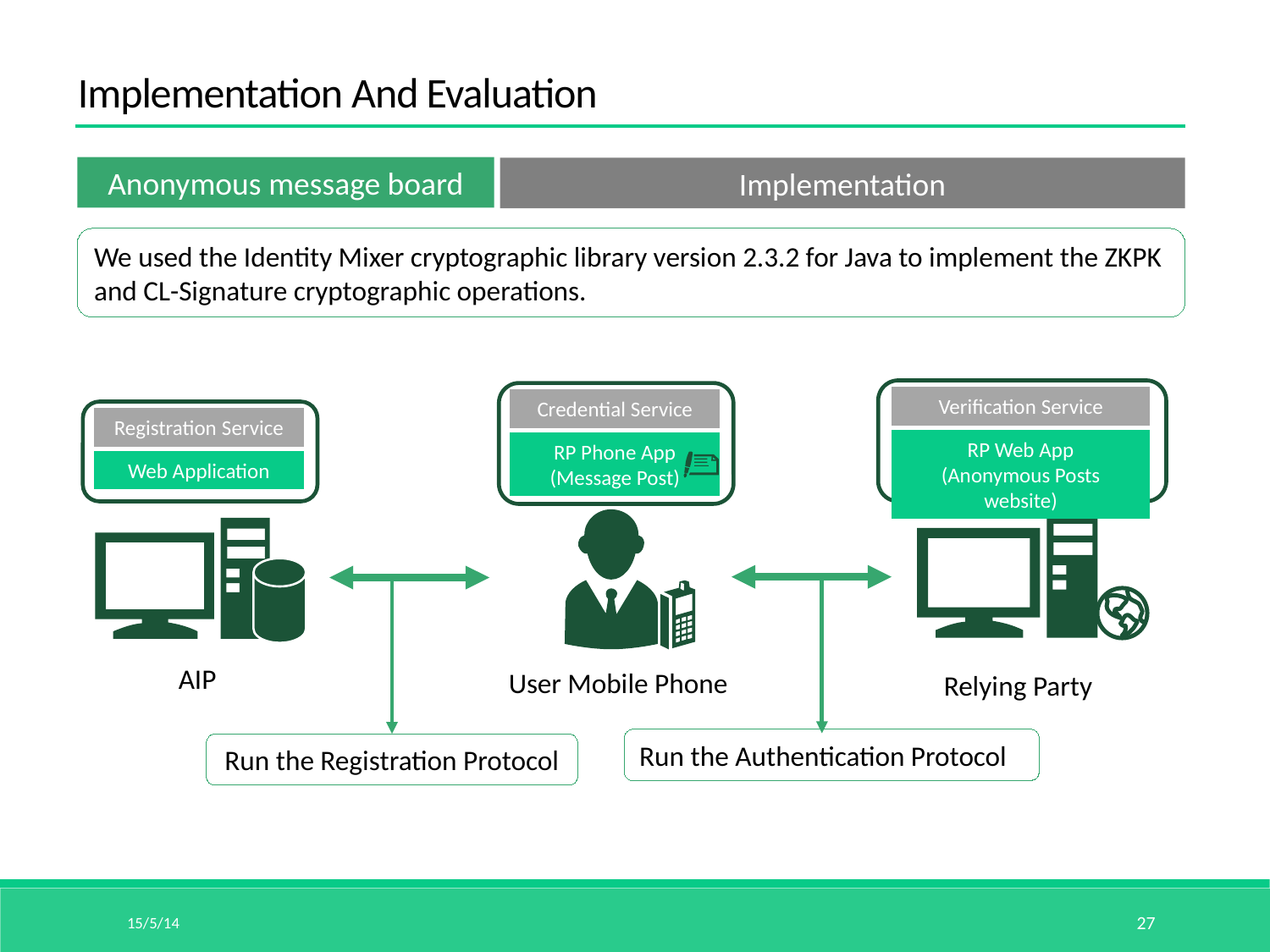

Implementation And Evaluation
Anonymous message board
Implementation
We used the Identity Mixer cryptographic library version 2.3.2 for Java to implement the ZKPK and CL-Signature cryptographic operations.

Verification Service
Credential Service

Registration Service
RP Web App
(Anonymous Posts website)
RP Phone App
(Message Post)
Web Application

AIP
User Mobile Phone
Relying Party
Run the Authentication Protocol
Run the Registration Protocol
15/5/14
27